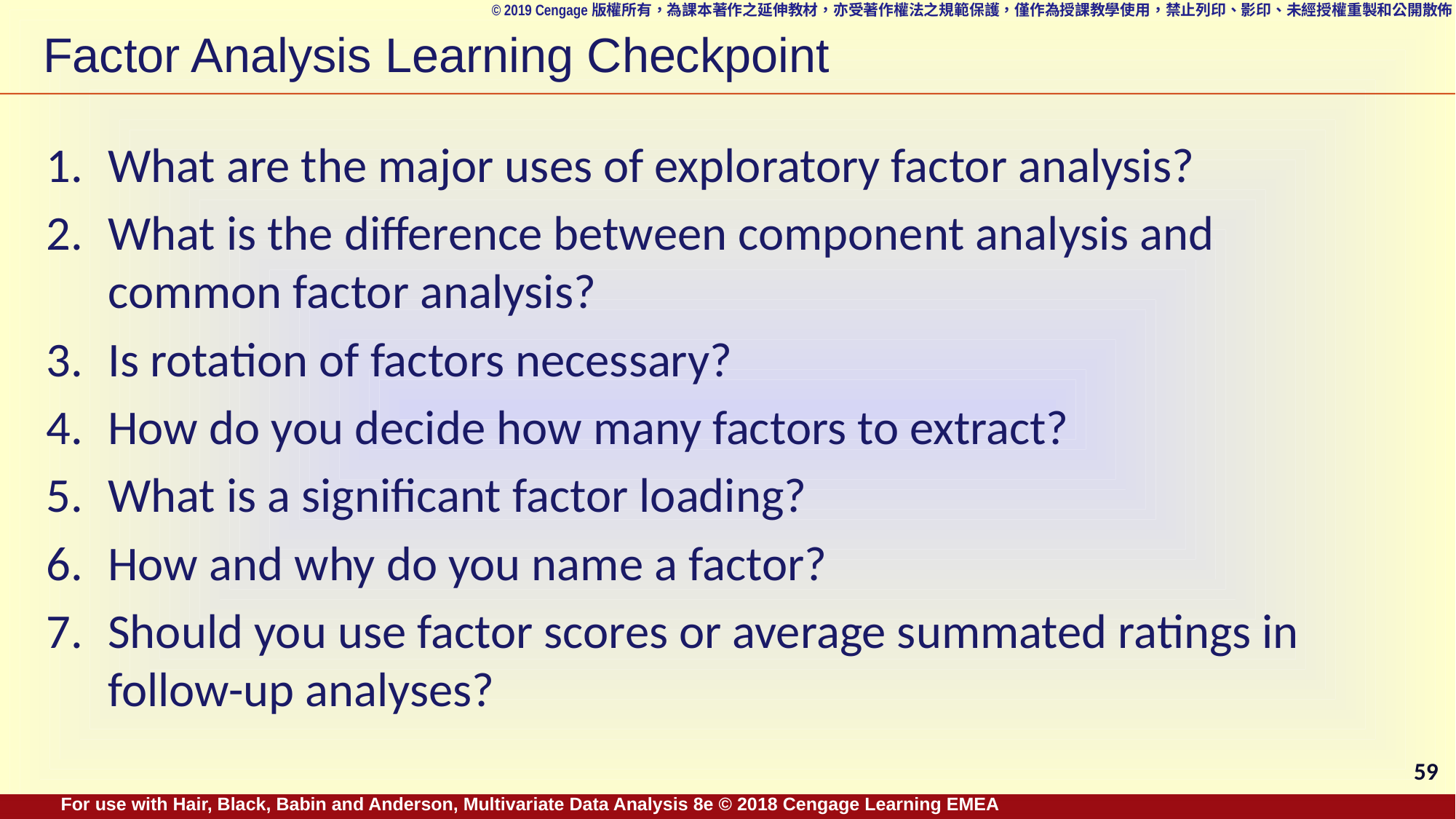

# Factor Analysis Learning Checkpoint
What are the major uses of exploratory factor analysis?
What is the difference between component analysis and common factor analysis?
Is rotation of factors necessary?
How do you decide how many factors to extract?
What is a significant factor loading?
How and why do you name a factor?
Should you use factor scores or average summated ratings in follow-up analyses?

59
For use with Hair, Black, Babin and Anderson, Multivariate Data Analysis 8e © 2018 Cengage Learning EMEA